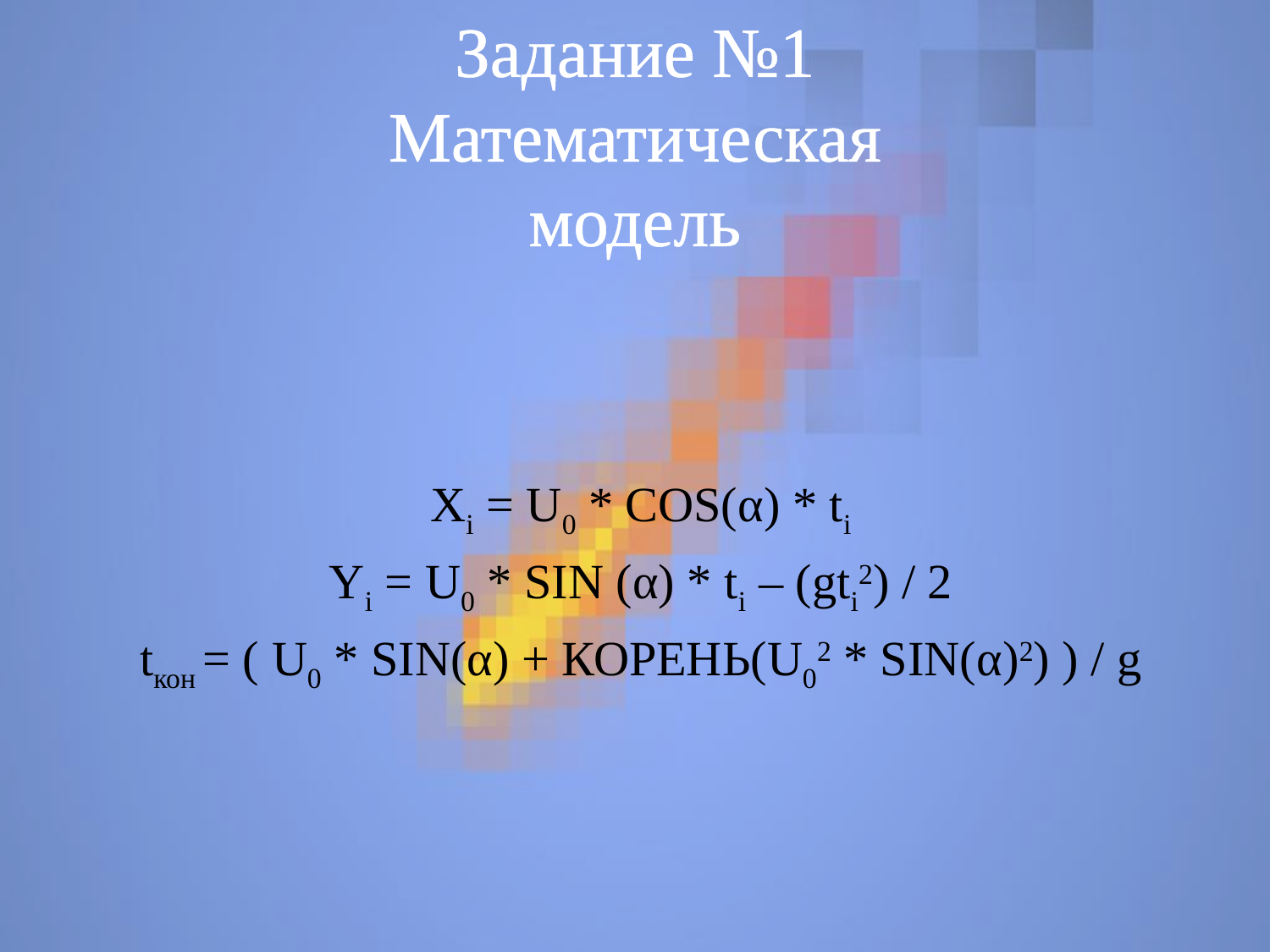

Задание №1
Математическая модель
#
Xi = U0 * COS(α) * ti
Yi = U0 * SIN (α) * ti – (gti2) / 2
tкон = ( U0 * SIN(α) + КОРЕНЬ(U02 * SIN(α)2) ) / g